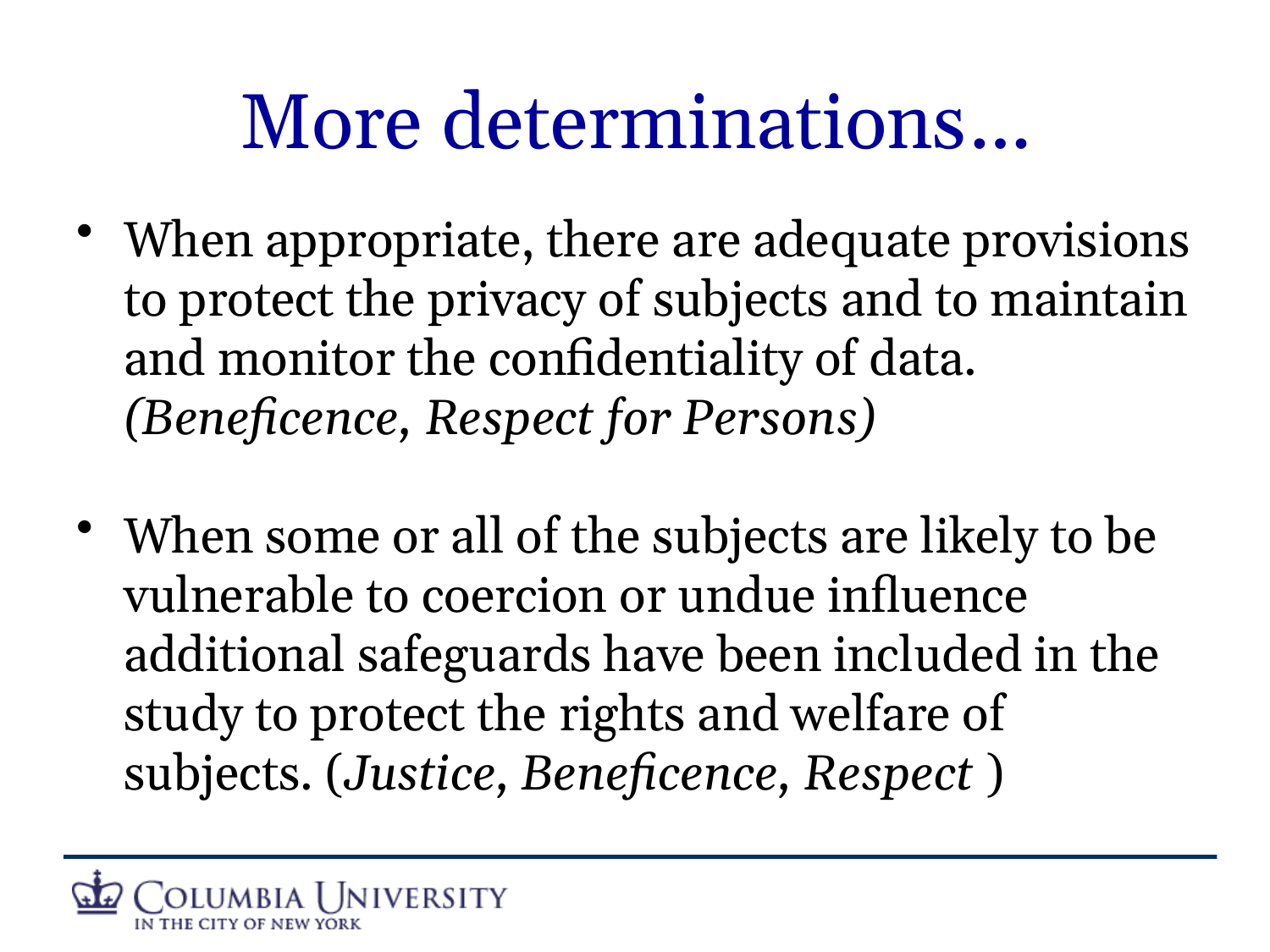

# More determinations…
When appropriate, there are adequate provisions to protect the privacy of subjects and to maintain and monitor the confidentiality of data.  (Beneficence, Respect for Persons)

When some or all of the subjects are likely to be vulnerable to coercion or undue influence additional safeguards have been included in the study to protect the rights and welfare of subjects. (Justice, Beneficence, Respect )